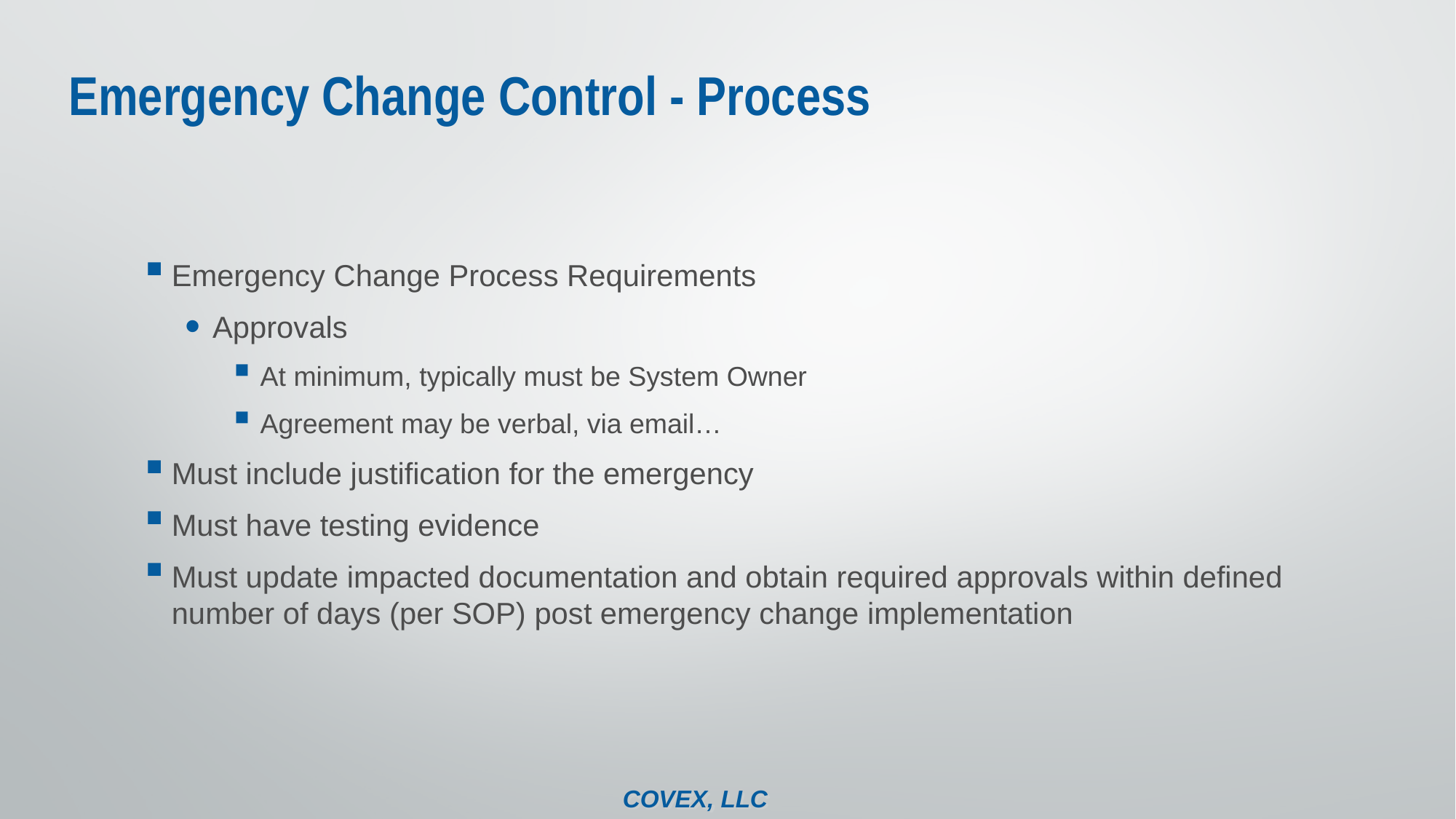

# Emergency Change Control - Process
Emergency Change Process Requirements
Approvals
At minimum, typically must be System Owner
Agreement may be verbal, via email…
Must include justification for the emergency
Must have testing evidence
Must update impacted documentation and obtain required approvals within defined number of days (per SOP) post emergency change implementation